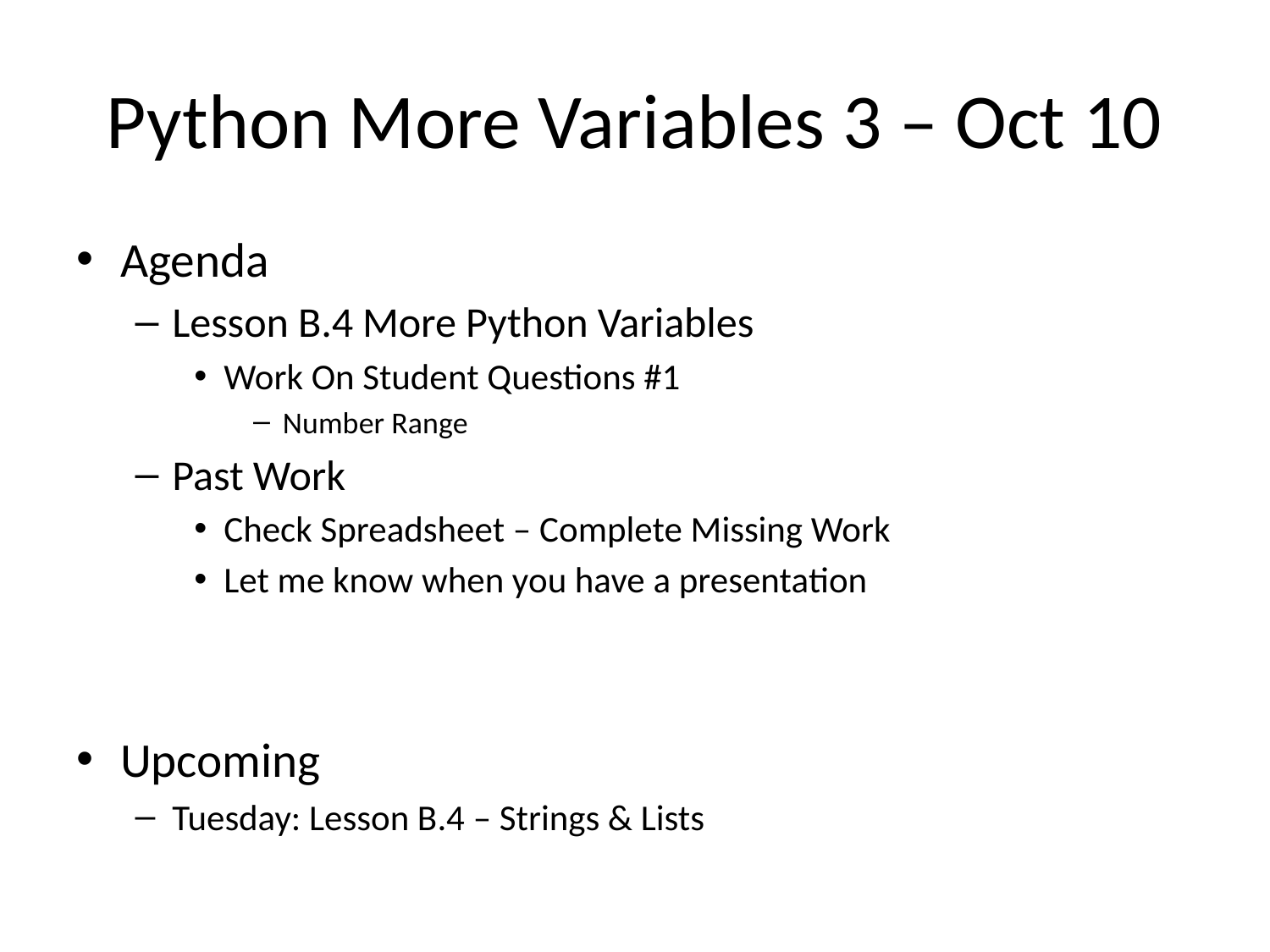

# Python More Variables 3 – Oct 10
Agenda
Lesson B.4 More Python Variables
Work On Student Questions #1
Number Range
Past Work
Check Spreadsheet – Complete Missing Work
Let me know when you have a presentation

Upcoming
Tuesday: Lesson B.4 – Strings & Lists